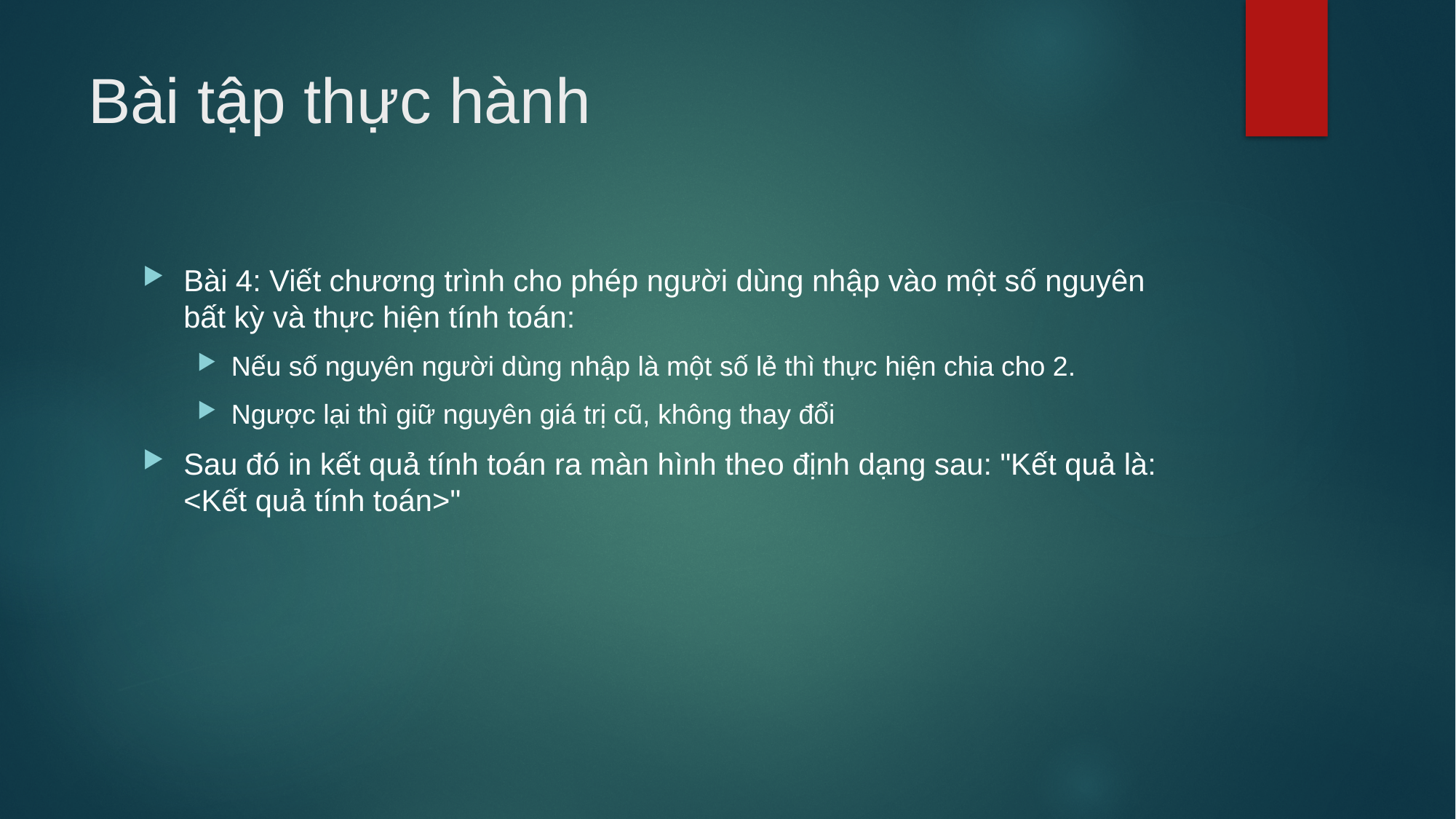

# Bài tập thực hành
Bài 4: Viết chương trình cho phép người dùng nhập vào một số nguyên bất kỳ và thực hiện tính toán:
Nếu số nguyên người dùng nhập là một số lẻ thì thực hiện chia cho 2.
Ngược lại thì giữ nguyên giá trị cũ, không thay đổi
Sau đó in kết quả tính toán ra màn hình theo định dạng sau: "Kết quả là: <Kết quả tính toán>"